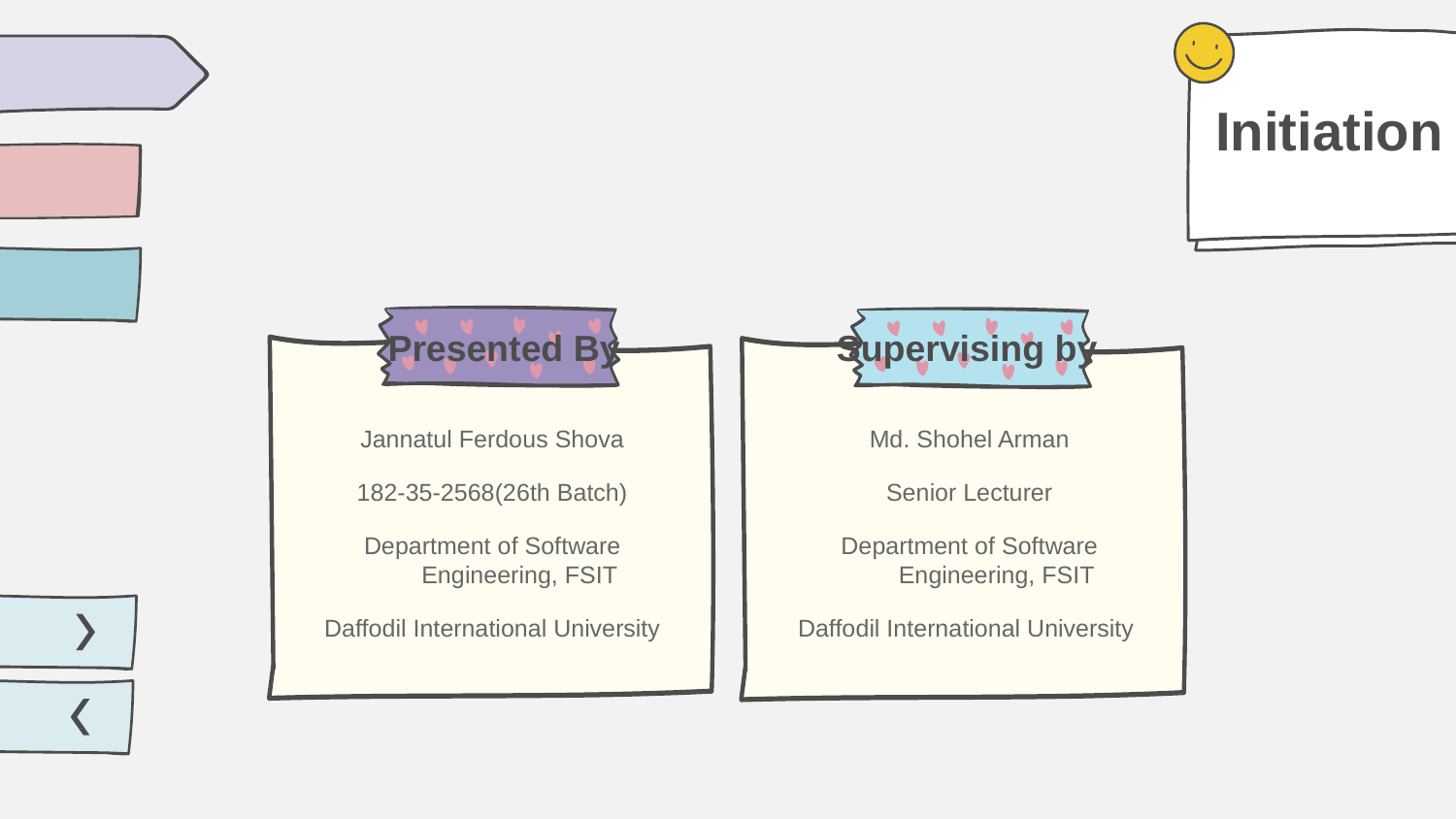

Initiation
Presented By
Supervising by
Jannatul Ferdous Shova
182-35-2568(26th Batch)
Department of Software Engineering, FSIT
Daffodil International University

Md. Shohel Arman
Senior Lecturer
Department of Software Engineering, FSIT
Daffodil International University